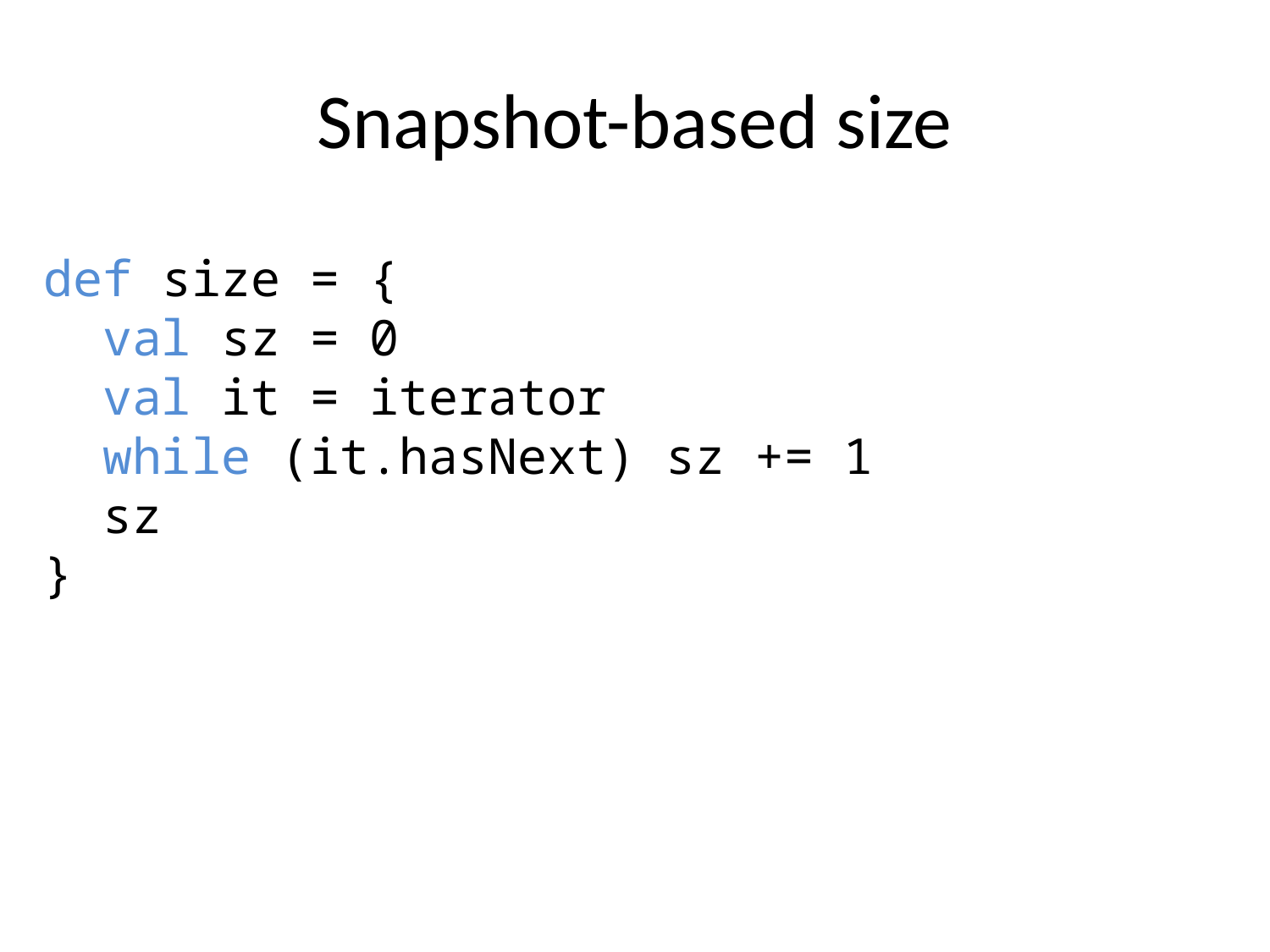

# Snapshot-based size
def size = {
  val sz = 0
  val it = iterator
  while (it.hasNext) sz += 1
  sz
}